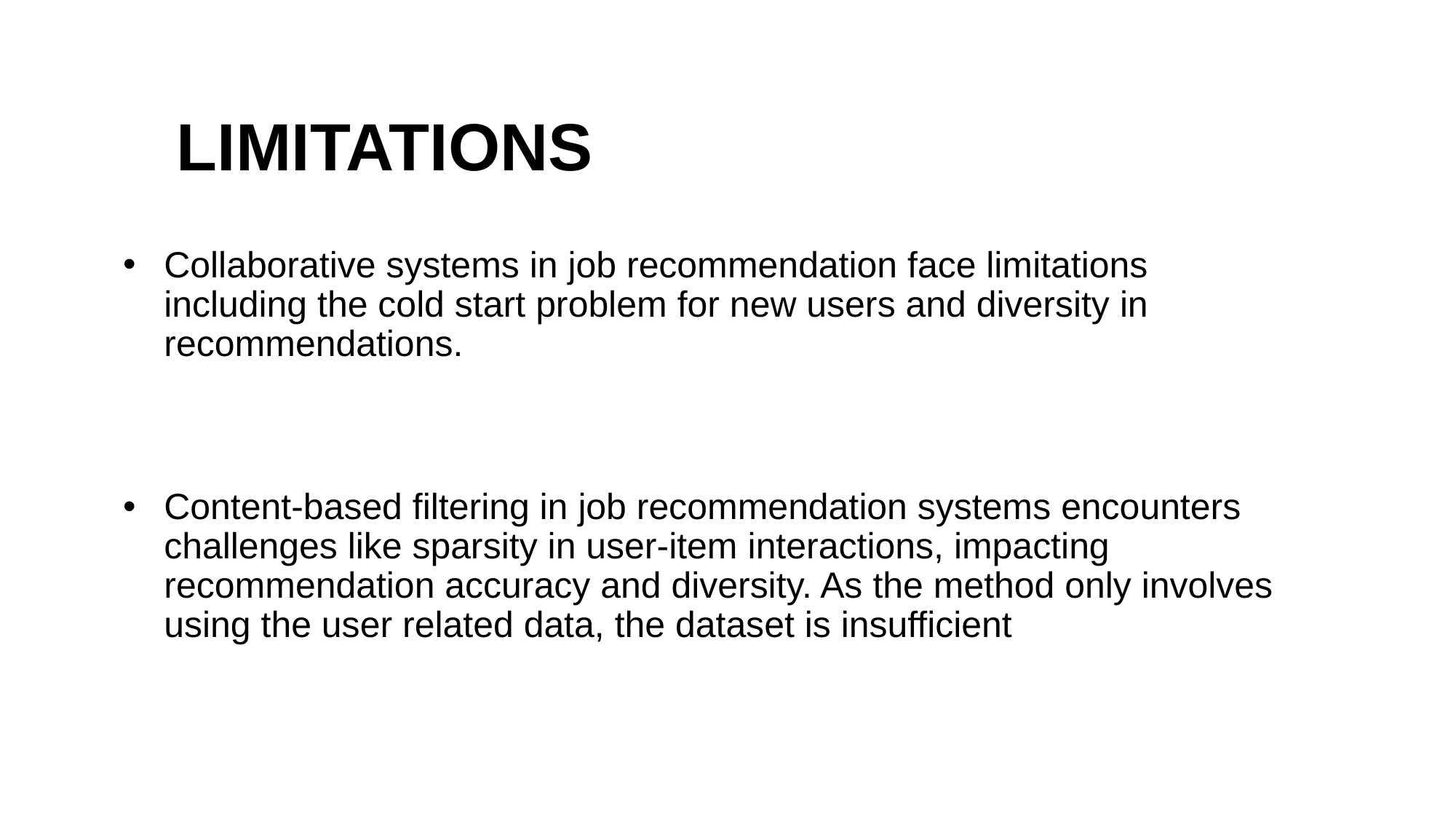

# LIMITATIONS
Collaborative systems in job recommendation face limitations including the cold start problem for new users and diversity in recommendations.

Content-based filtering in job recommendation systems encounters challenges like sparsity in user-item interactions, impacting recommendation accuracy and diversity. As the method only involves using the user related data, the dataset is insufficient